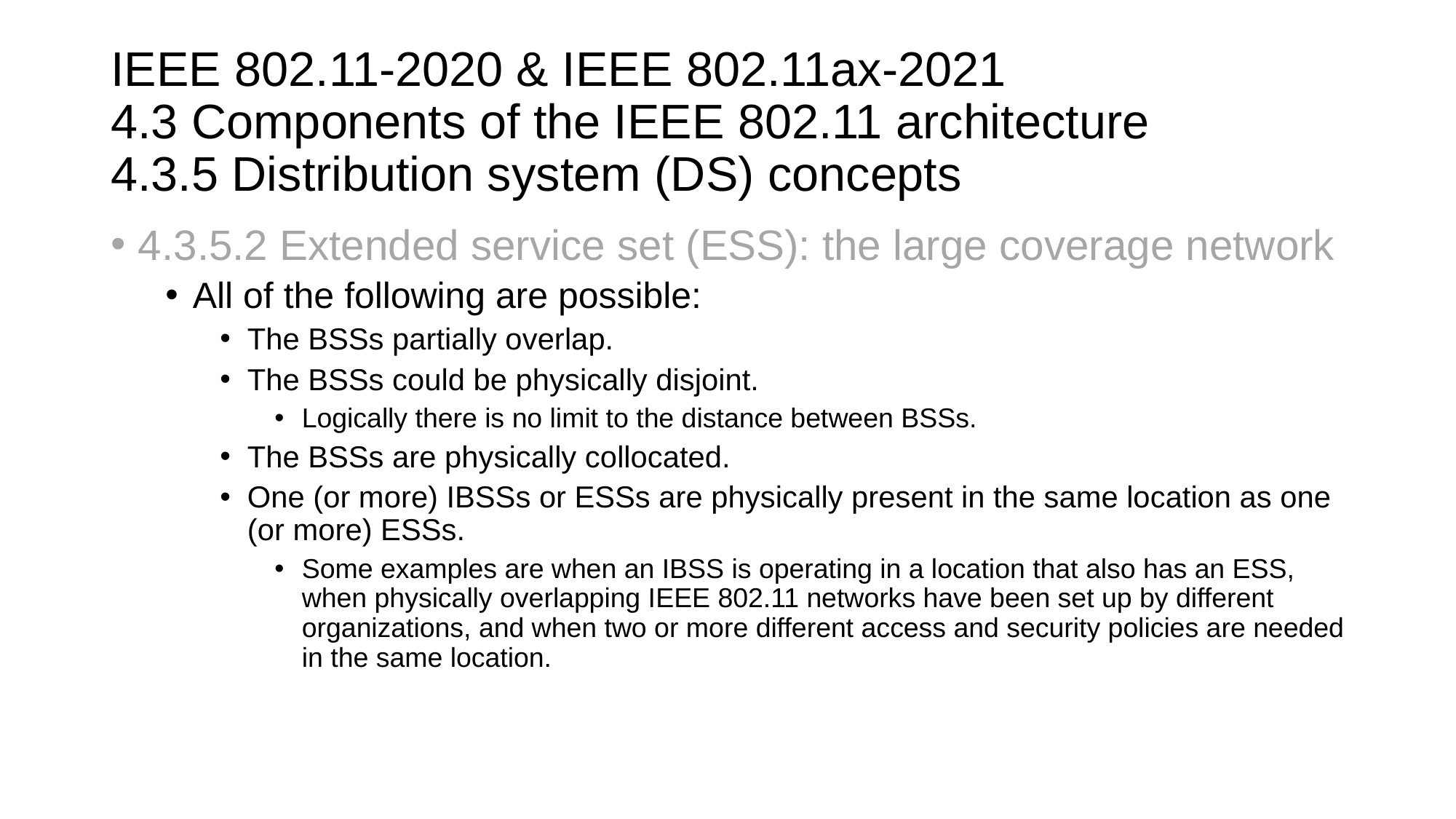

# IEEE 802.11-2020 & IEEE 802.11ax-2021 4.3 Components of the IEEE 802.11 architecture 4.3.5 Distribution system (DS) concepts
4.3.5.2 Extended service set (ESS): the large coverage network
All of the following are possible:
The BSSs partially overlap.
The BSSs could be physically disjoint.
Logically there is no limit to the distance between BSSs.
The BSSs are physically collocated.
One (or more) IBSSs or ESSs are physically present in the same location as one (or more) ESSs.
Some examples are when an IBSS is operating in a location that also has an ESS, when physically overlapping IEEE 802.11 networks have been set up by different organizations, and when two or more different access and security policies are needed in the same location.